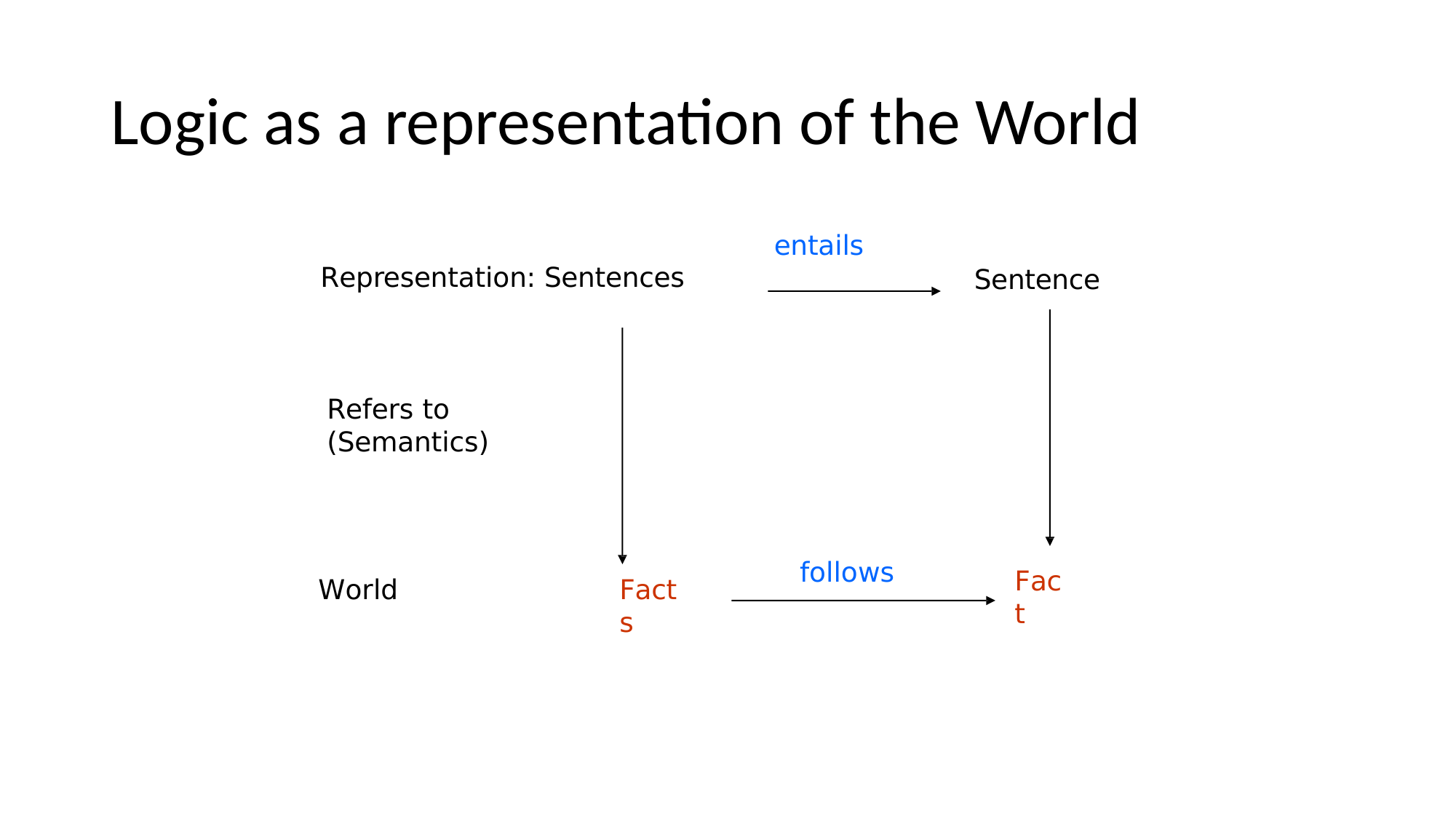

# Logic as a representation of the World
entails
Representation: Sentences
Sentence

Refers to (Semantics)
follows
Fact
World
Facts